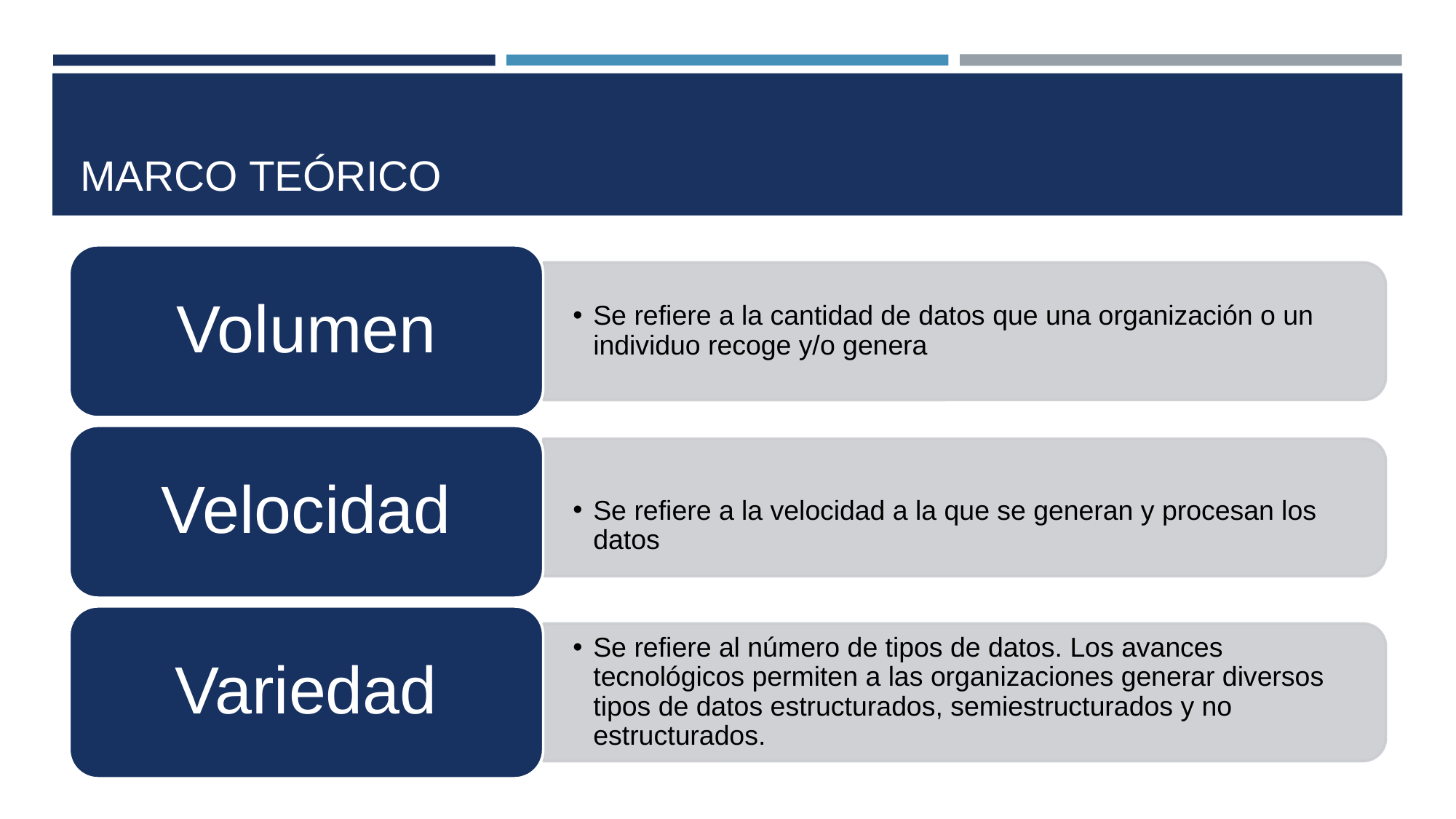

# MARCO TEÓRICO

Volumen
Se refiere a la cantidad de datos que una organización o un individuo recoge y/o genera

Velocidad

Se refiere a la velocidad a la que se generan y procesan los datos

Variedad
Se refiere al número de tipos de datos. Los avances tecnológicos permiten a las organizaciones generar diversos tipos de datos estructurados, semiestructurados y no estructurados.